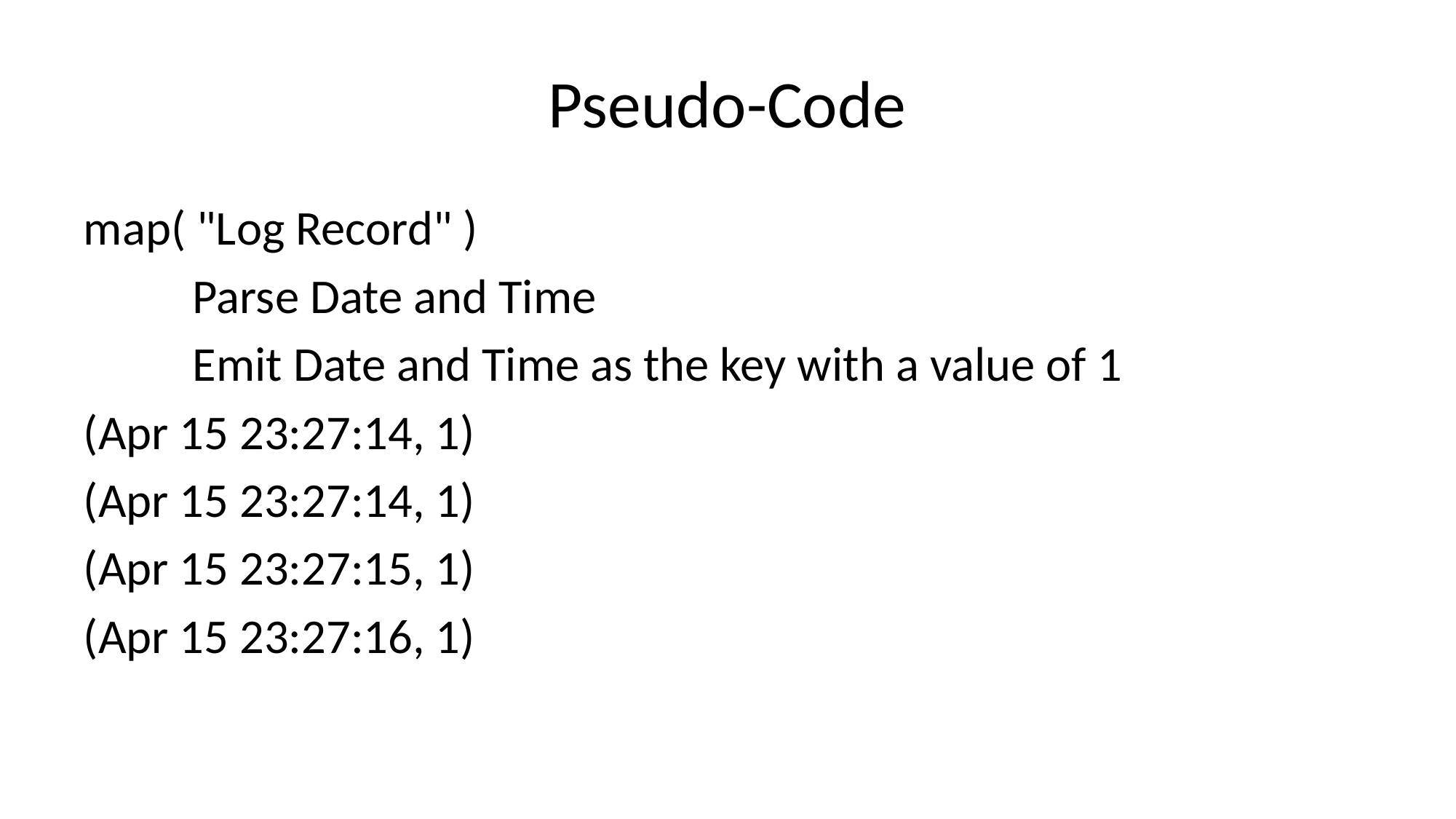

# Pseudo-Code
map( "Log Record" )
	Parse Date and Time
	Emit Date and Time as the key with a value of 1
(Apr 15 23:27:14, 1)
(Apr 15 23:27:14, 1)
(Apr 15 23:27:15, 1)
(Apr 15 23:27:16, 1)